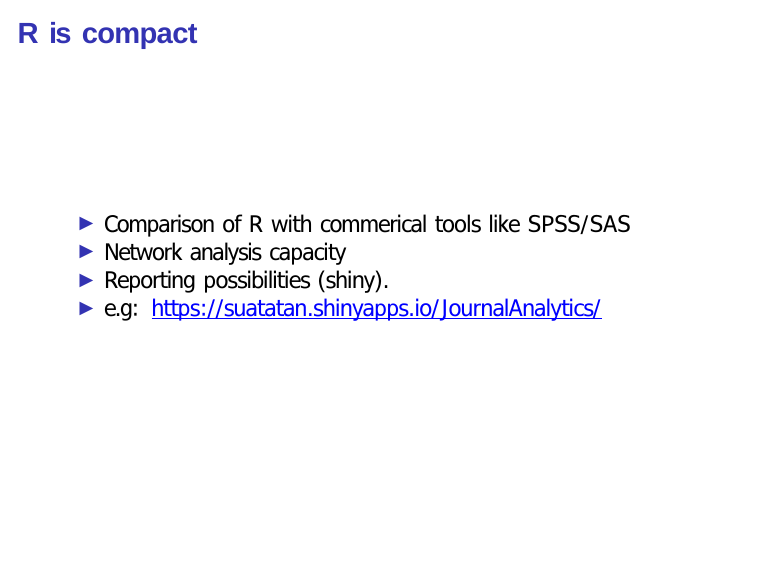

# R is compact
Comparison of R with commerical tools like SPSS/SAS
Network analysis capacity
Reporting possibilities (shiny).
e.g: https://suatatan.shinyapps.io/JournalAnalytics/